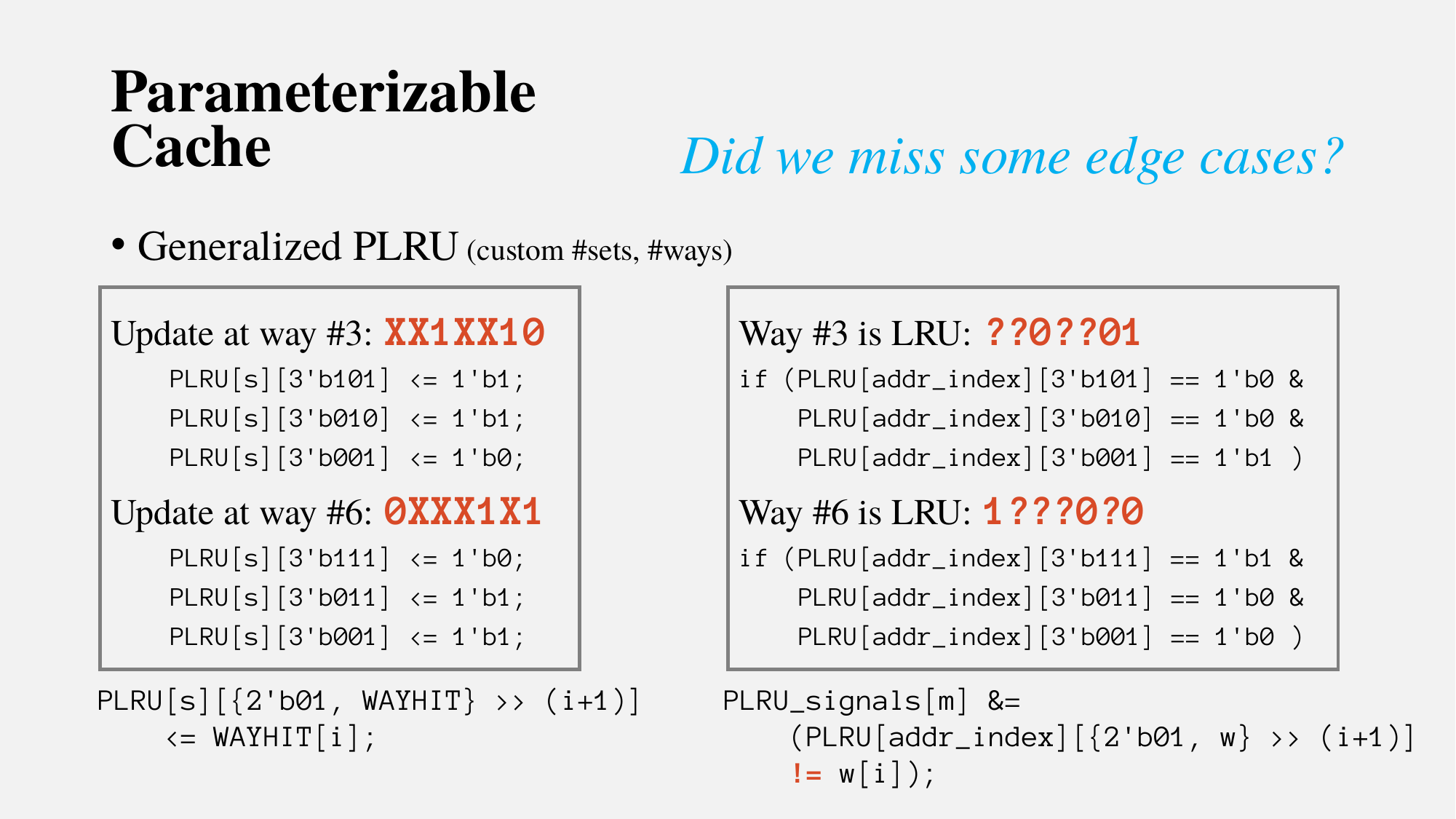

# Parameterizable Cache
Did we miss some edge cases?
Generalized PLRU (custom #sets, #ways)
Update at way #3: XX1XX10
    PLRU[s][3'b101] <= 1'b1;
    PLRU[s][3'b010] <= 1'b1;
    PLRU[s][3'b001] <= 1'b0;
Update at way #6: 0XXX1X1
    PLRU[s][3'b111] <= 1'b0;
    PLRU[s][3'b011] <= 1'b1;
    PLRU[s][3'b001] <= 1'b1;

Way #3 is LRU: ??0??01
if (PLRU[addr_index][3'b101] == 1'b0 &
    PLRU[addr_index][3'b010] == 1'b0 &
    PLRU[addr_index][3'b001] == 1'b1 )
Way #6 is LRU: 1???0?0
if (PLRU[addr_index][3'b111] == 1'b1 &
    PLRU[addr_index][3'b011] == 1'b0 &
    PLRU[addr_index][3'b001] == 1'b0 )

PLRU[s][{2'b01, WAYHIT} >> (i+1)]
    <= WAYHIT[i];
PLRU_signals[m] &=
    (PLRU[addr_index][{2'b01, w} >> (i+1)]
    != w[i]);